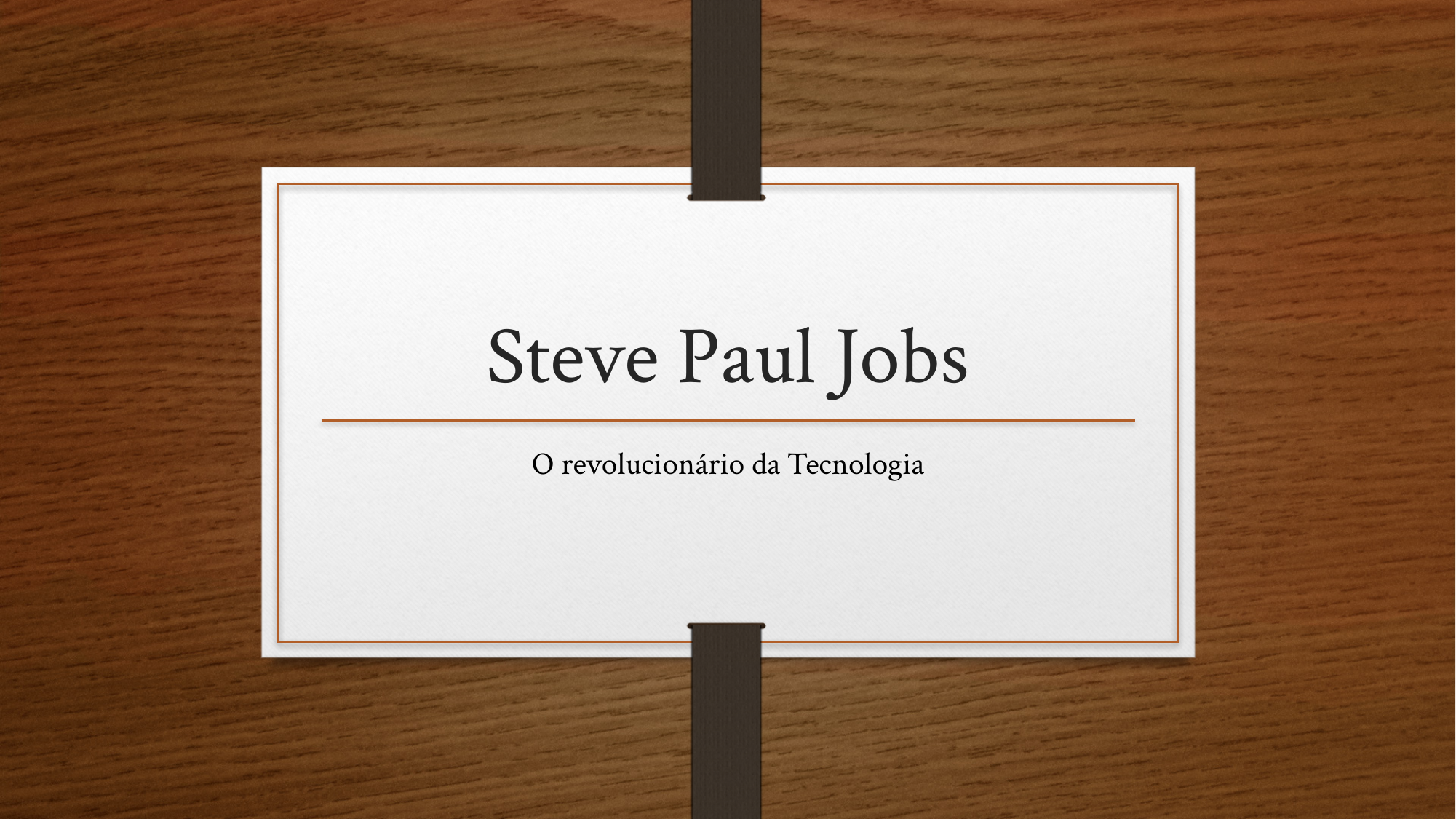

# Steve Paul Jobs
O revolucionário da Tecnologia